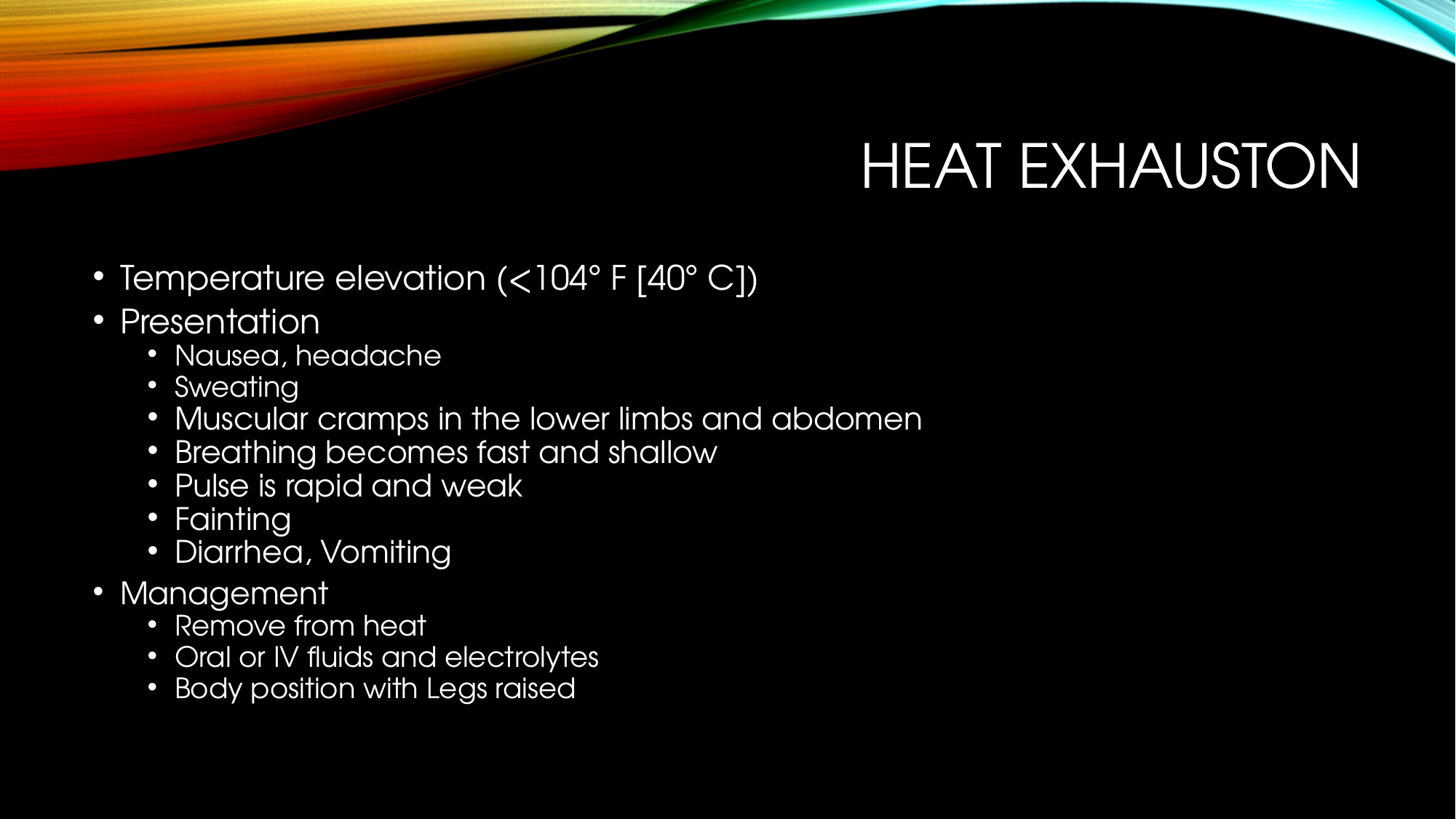

# HEAT EXHAUSTON
Temperature elevation (<104° F [40° C])
Presentation
Nausea, headache
Sweating
Muscular cramps in the lower limbs and abdomen
Breathing becomes fast and shallow
Pulse is rapid and weak
Fainting
Diarrhea, Vomiting
Management
Remove from heat
Oral or IV fluids and electrolytes
Body position with Legs raised